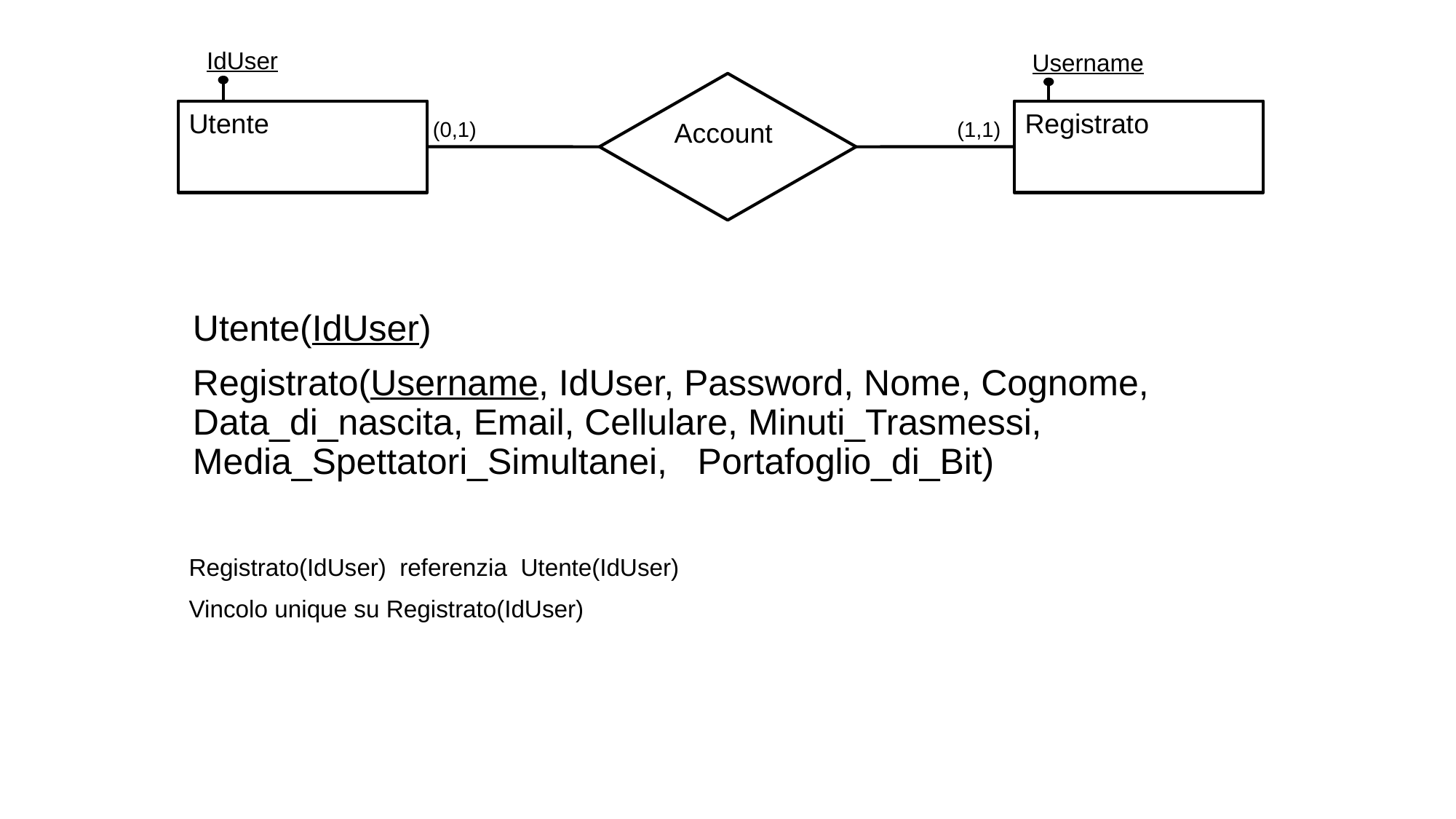

IdUser

Username

Account
Utente
Registrato
(0,1)
(1,1)

Utente(IdUser)
Registrato(Username, IdUser, Password, Nome, Cognome, Data_di_nascita, Email, Cellulare, Minuti_Trasmessi, Media_Spettatori_Simultanei,   Portafoglio_di_Bit)
Registrato(IdUser)  referenzia  Utente(IdUser)
Vincolo unique su Registrato(IdUser)